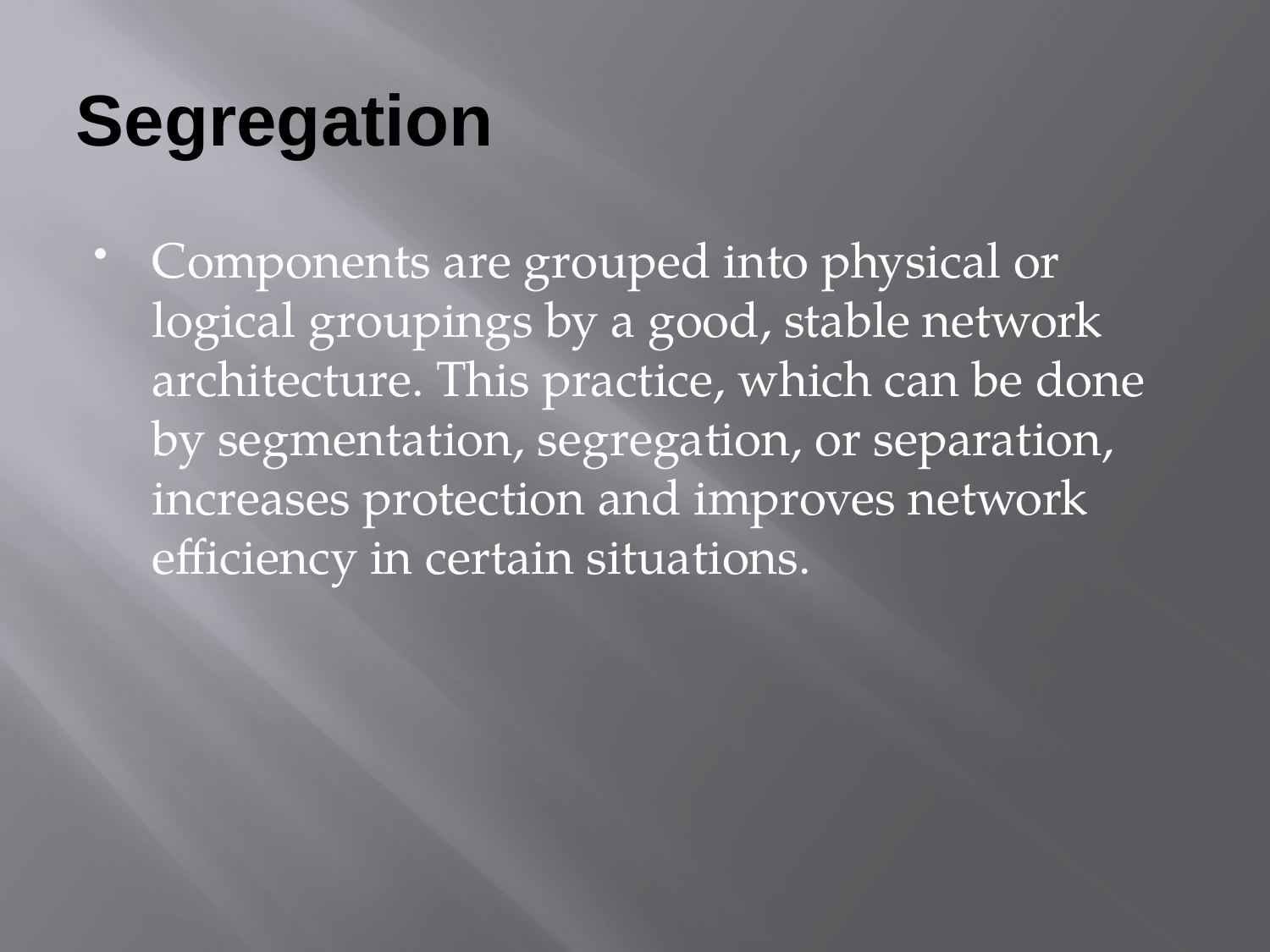

# Segregation
Components are grouped into physical or logical groupings by a good, stable network architecture. This practice, which can be done by segmentation, segregation, or separation, increases protection and improves network efficiency in certain situations.